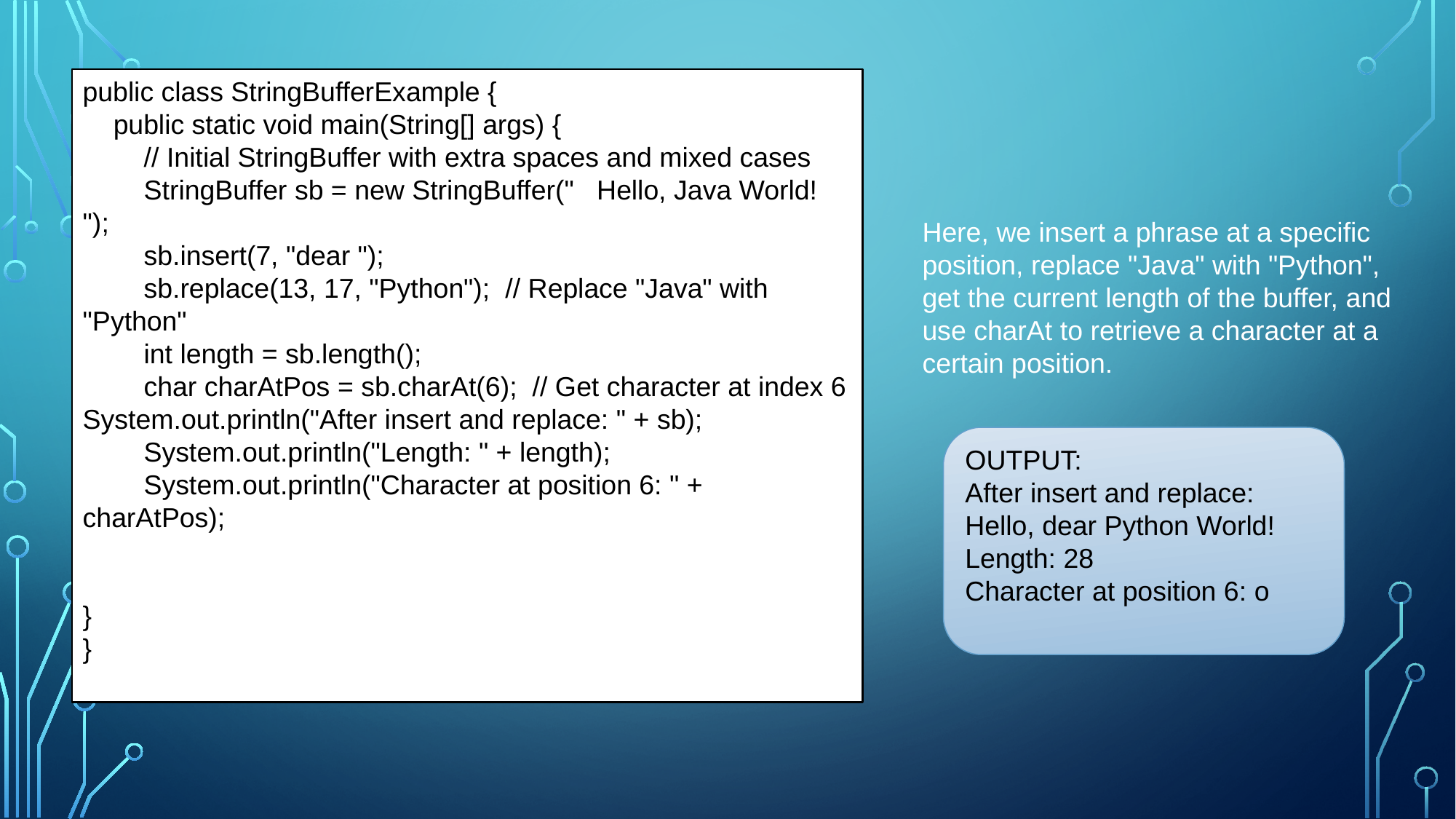

public class StringBufferExample {
    public static void main(String[] args) {
        // Initial StringBuffer with extra spaces and mixed cases
        StringBuffer sb = new StringBuffer("   Hello, Java World!   ");
        sb.insert(7, "dear ");
        sb.replace(13, 17, "Python");  // Replace "Java" with "Python"
        int length = sb.length();
        char charAtPos = sb.charAt(6);  // Get character at index 6
System.out.println("After insert and replace: " + sb);
        System.out.println("Length: " + length);
        System.out.println("Character at position 6: " + charAtPos);

}
}

Here, we insert a phrase at a specific position, replace "Java" with "Python", get the current length of the buffer, and use charAt to retrieve a character at a certain position.
OUTPUT:
After insert and replace:    Hello, dear Python World!
Length: 28
Character at position 6: o